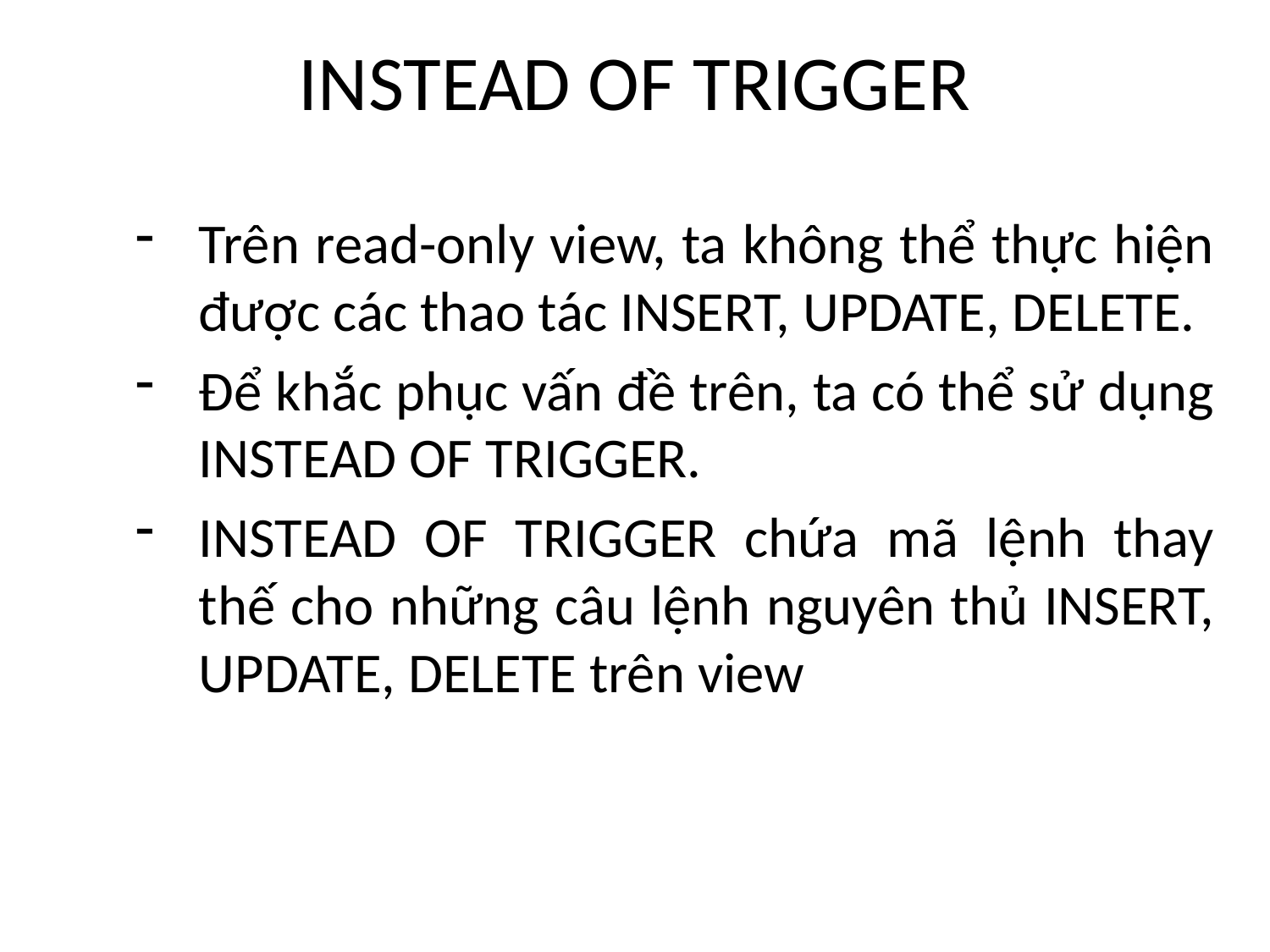

# INSTEAD OF TRIGGER
Trên read-only view, ta không thể thực hiện được các thao tác INSERT, UPDATE, DELETE.
Để khắc phục vấn đề trên, ta có thể sử dụng INSTEAD OF TRIGGER.
INSTEAD OF TRIGGER chứa mã lệnh thay thế cho những câu lệnh nguyên thủ INSERT, UPDATE, DELETE trên view